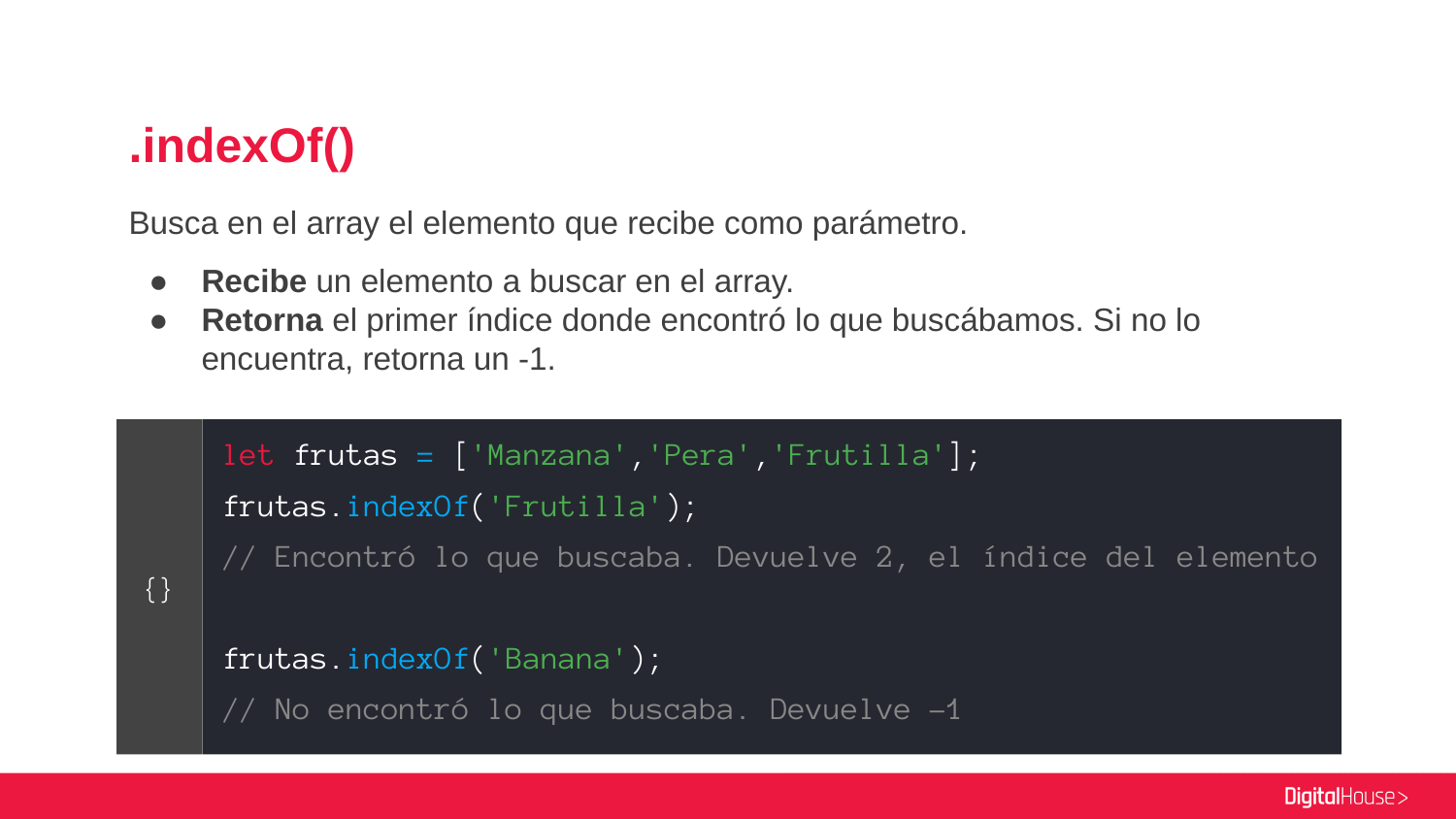

.indexOf()
Busca en el array el elemento que recibe como parámetro.
Recibe un elemento a buscar en el array.
Retorna el primer índice donde encontró lo que buscábamos. Si no lo encuentra, retorna un -1.
let frutas = ['Manzana','Pera','Frutilla'];
frutas.indexOf('Frutilla');
// Encontró lo que buscaba. Devuelve 2, el índice del elemento

frutas.indexOf('Banana');
// No encontró lo que buscaba. Devuelve -1
{}